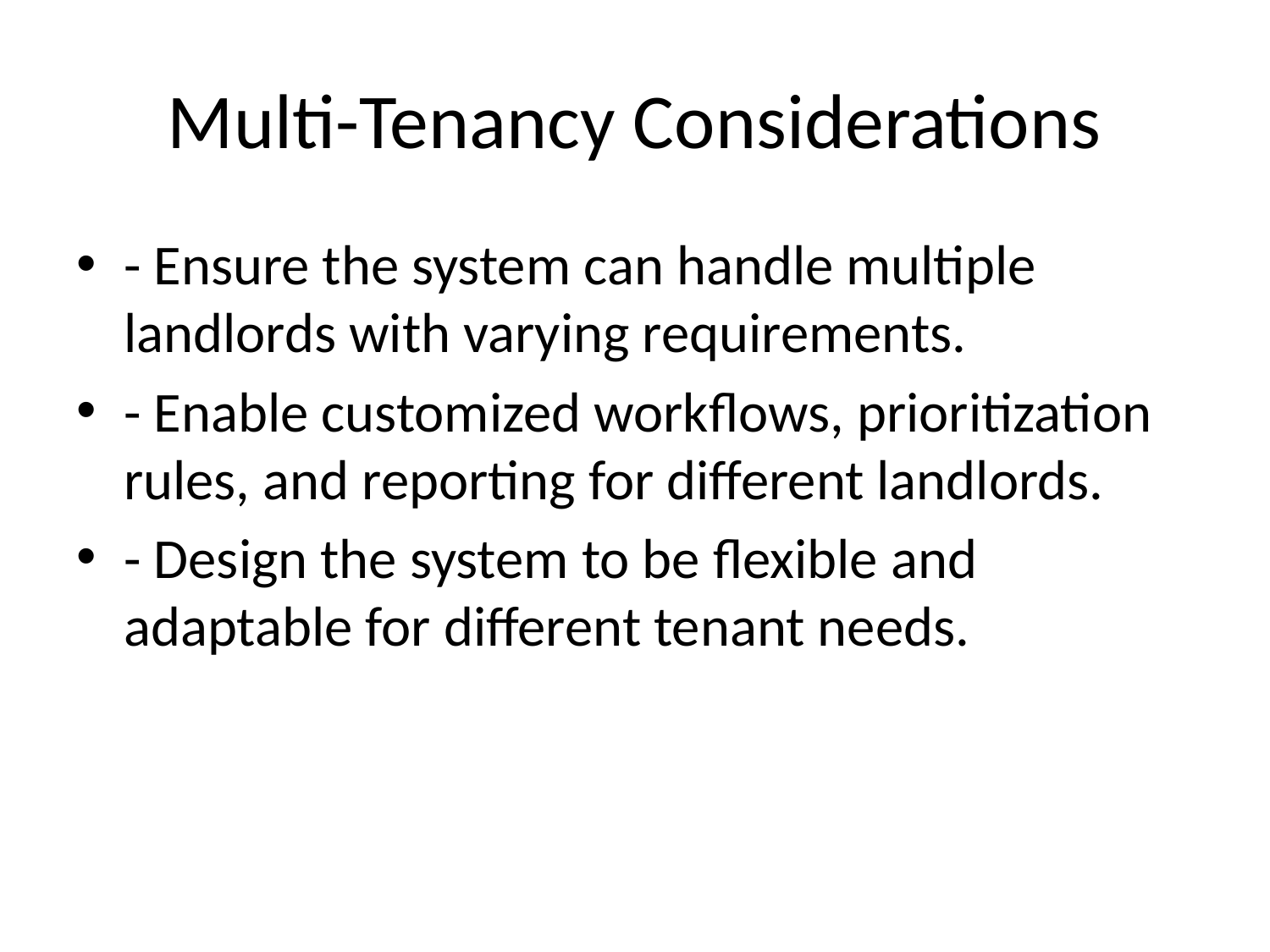

# Multi-Tenancy Considerations
- Ensure the system can handle multiple landlords with varying requirements.
- Enable customized workflows, prioritization rules, and reporting for different landlords.
- Design the system to be flexible and adaptable for different tenant needs.